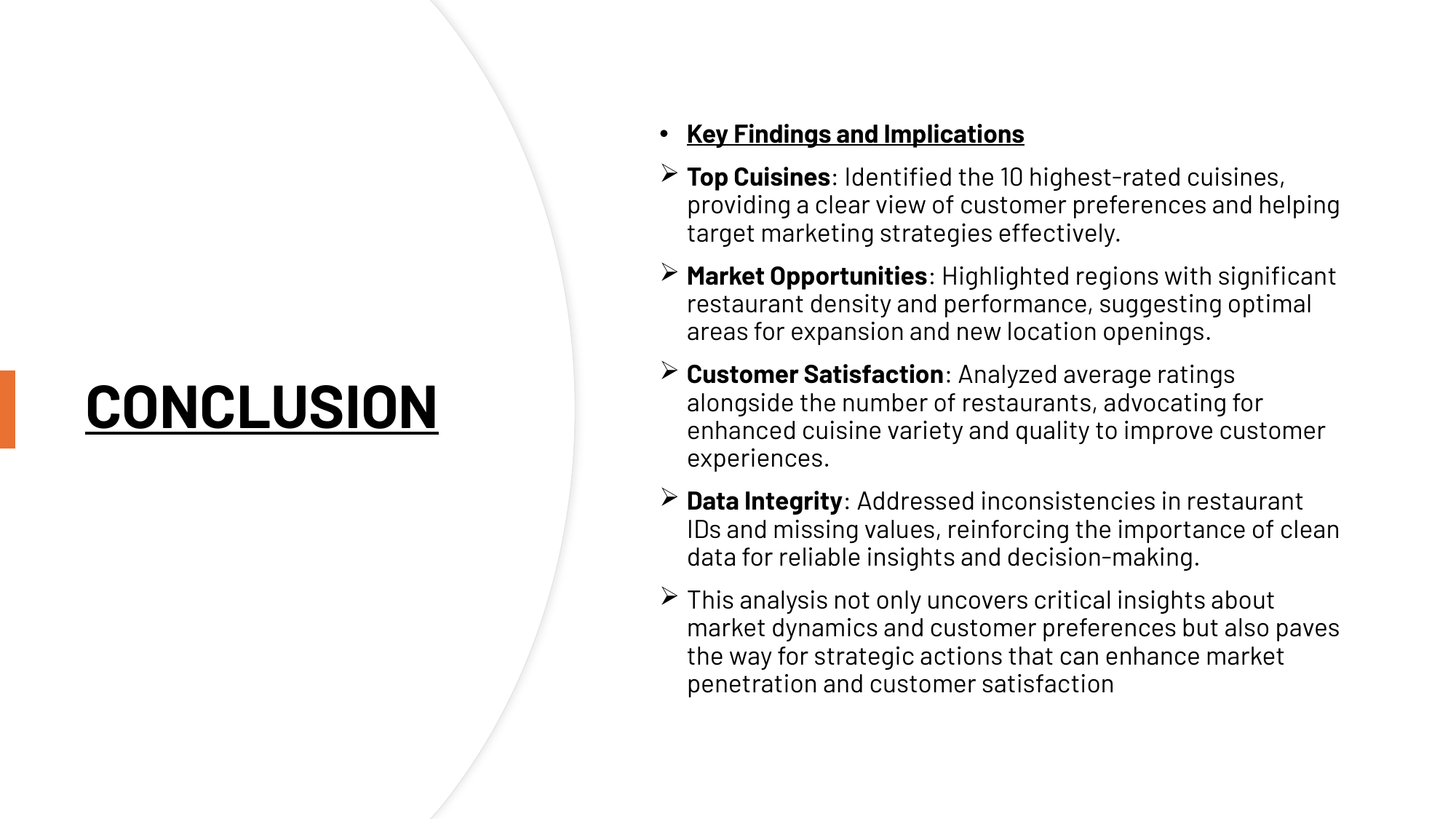

Key Findings and Implications
Top Cuisines: Identified the 10 highest-rated cuisines, providing a clear view of customer preferences and helping target marketing strategies effectively.
Market Opportunities: Highlighted regions with significant restaurant density and performance, suggesting optimal areas for expansion and new location openings.
Customer Satisfaction: Analyzed average ratings alongside the number of restaurants, advocating for enhanced cuisine variety and quality to improve customer experiences.
Data Integrity: Addressed inconsistencies in restaurant IDs and missing values, reinforcing the importance of clean data for reliable insights and decision-making.
This analysis not only uncovers critical insights about market dynamics and customer preferences but also paves the way for strategic actions that can enhance market penetration and customer satisfaction
# CONCLUSION